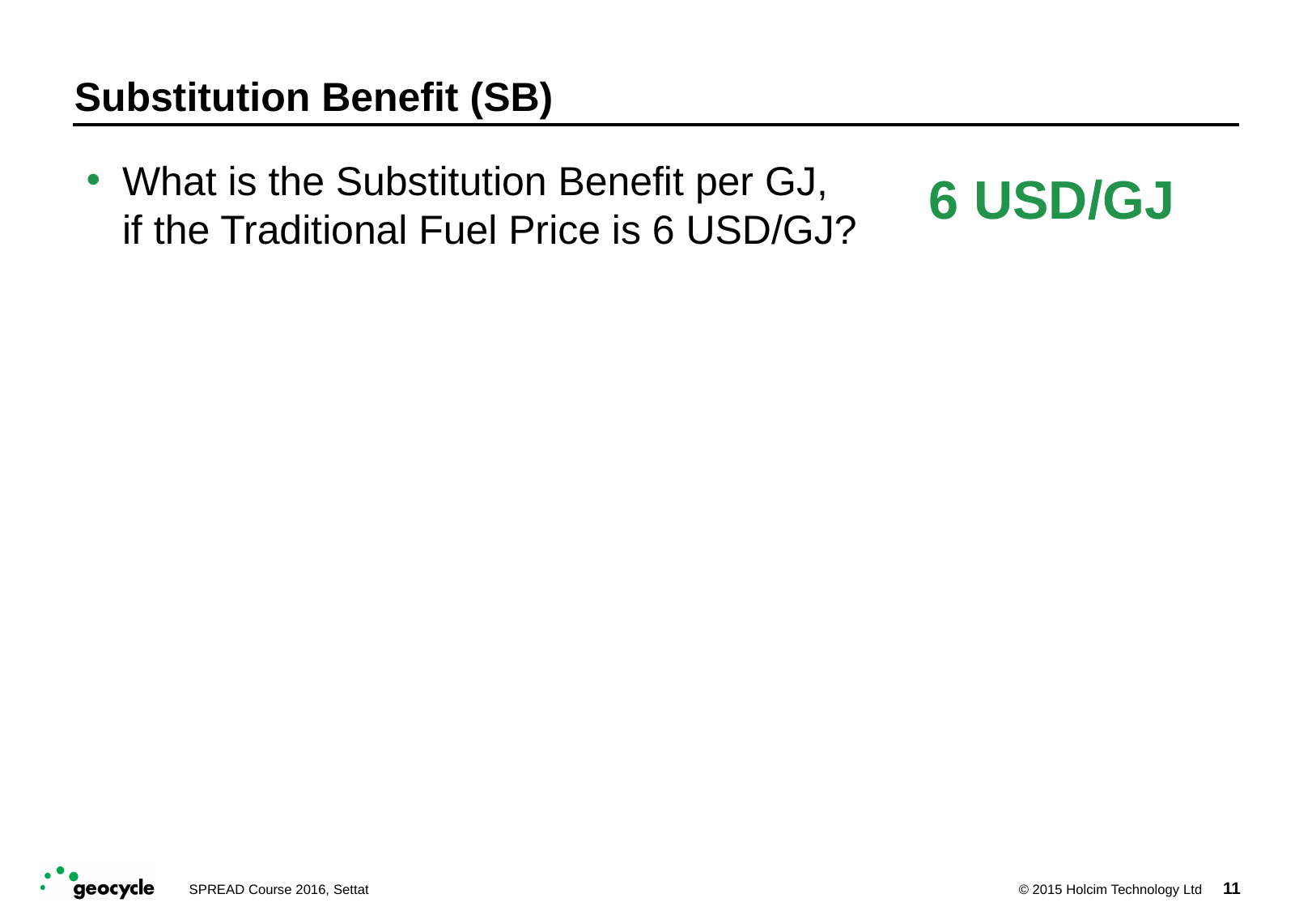

# Substitution Benefit (SB)
What is the Substitution Benefit per GJ,
if the Traditional Fuel Price is 6 USD/GJ?
6 USD/GJ
11
SPREAD Course 2016, Settat